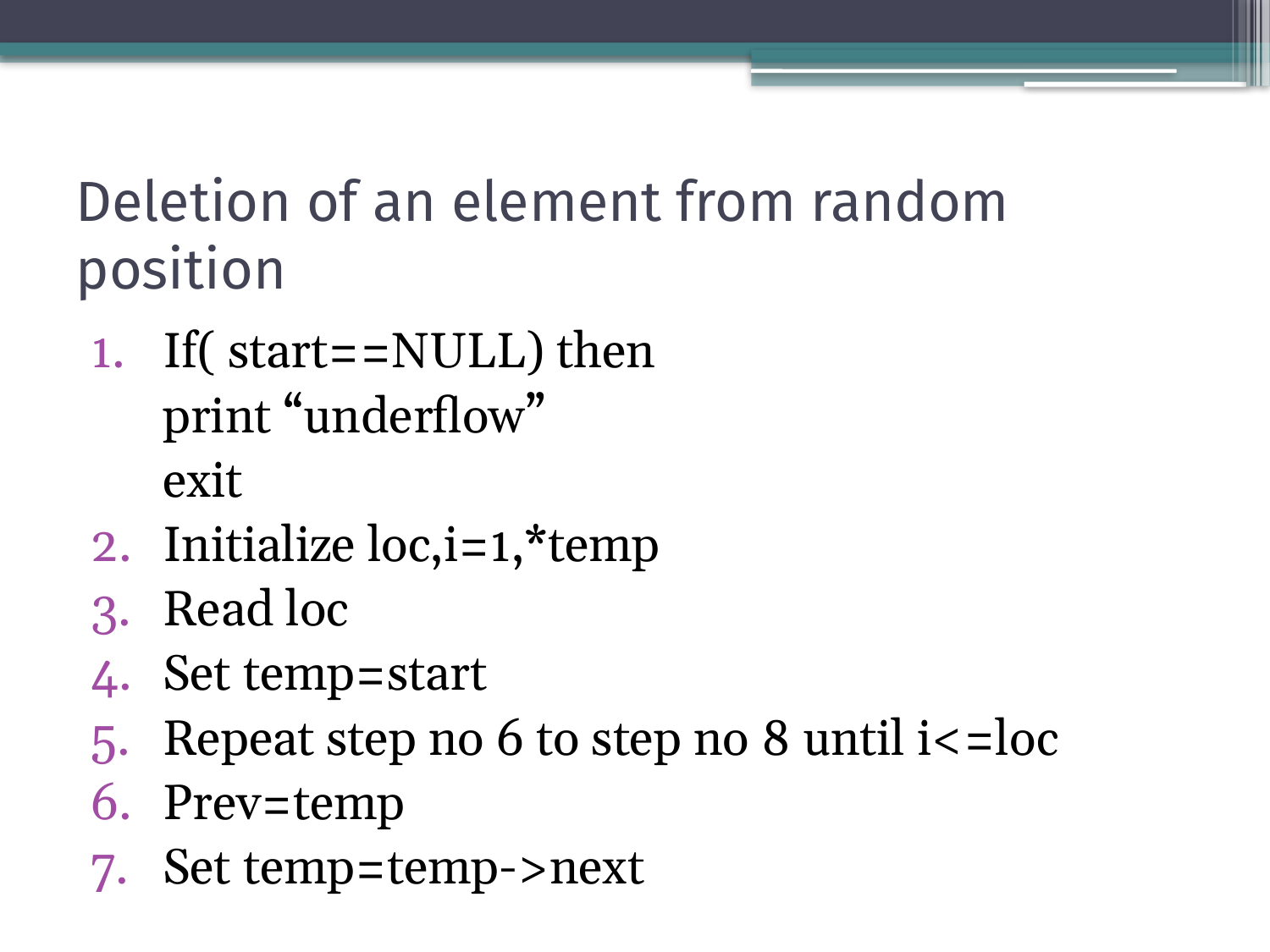

# Deletion of an element from random position
If( start==NULL) then
 	print “underflow”
	exit
Initialize loc,i=1,*temp
Read loc
Set temp=start
Repeat step no 6 to step no 8 until i<=loc
Prev=temp
Set temp=temp->next